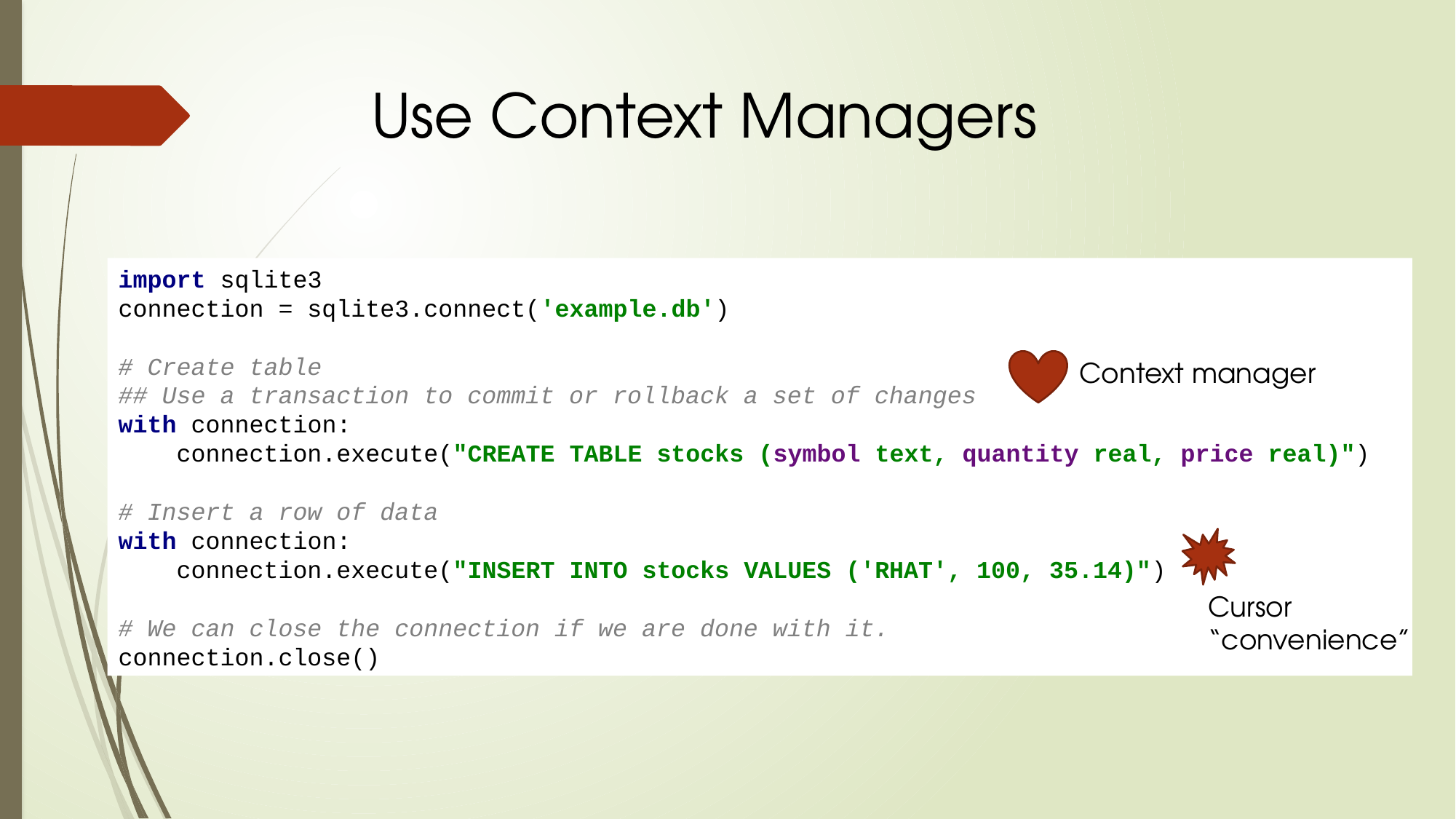

Use Context Managers

import sqlite3
connection = sqlite3.connect('example.db')
# Create table
## Use a transaction to commit or rollback a set of changes
with connection:
    connection.execute("CREATE TABLE stocks (symbol text, quantity real, price real)")
# Insert a row of data
with connection:
    connection.execute("INSERT INTO stocks VALUES ('RHAT', 100, 35.14)")
# We can close the connection if we are done with it.
connection.close()

Context manager

Cursor “convenience”